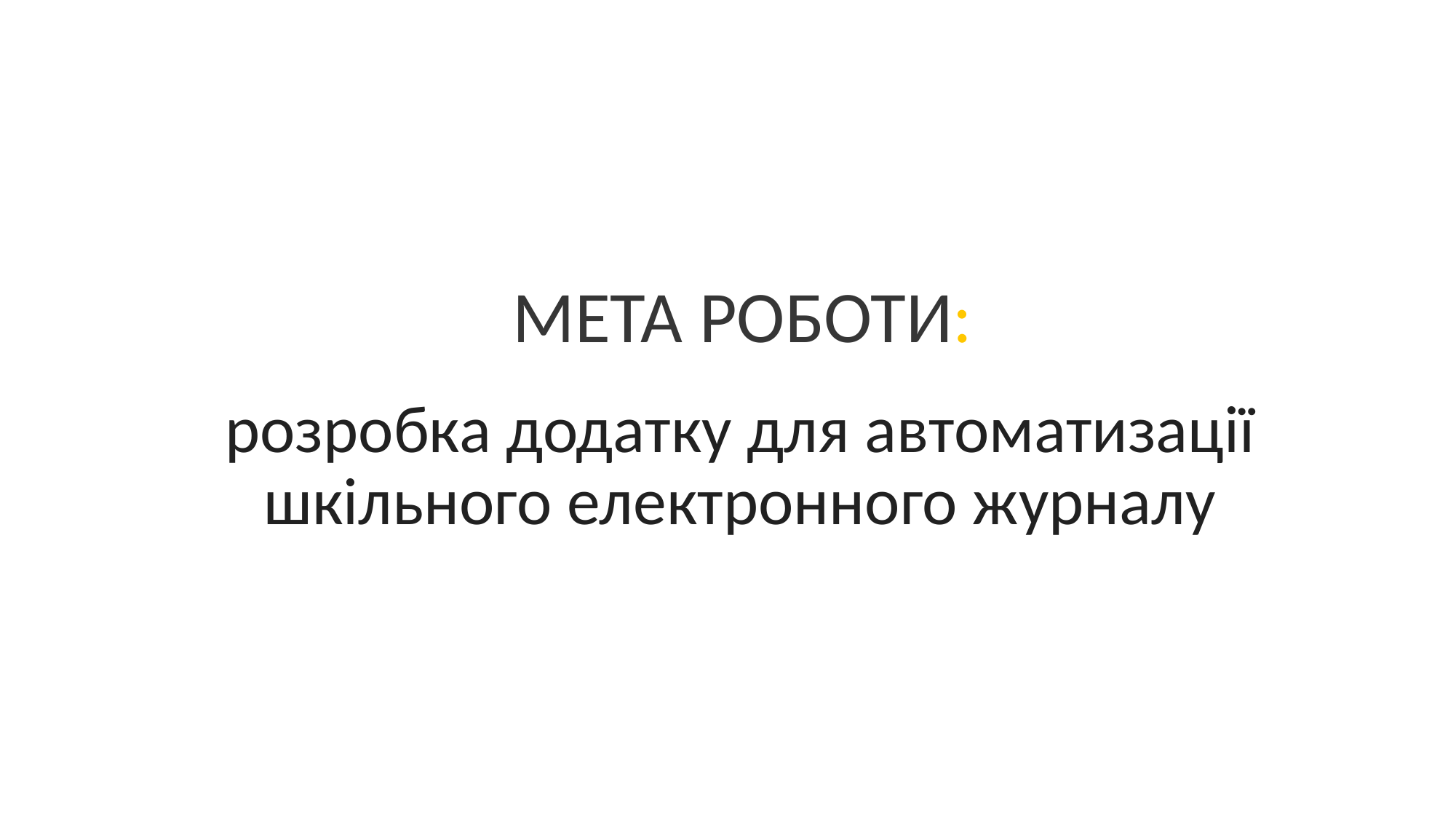

МЕТА РОБОТИ:
розробка додатку для автоматизації шкільного електронного журналу